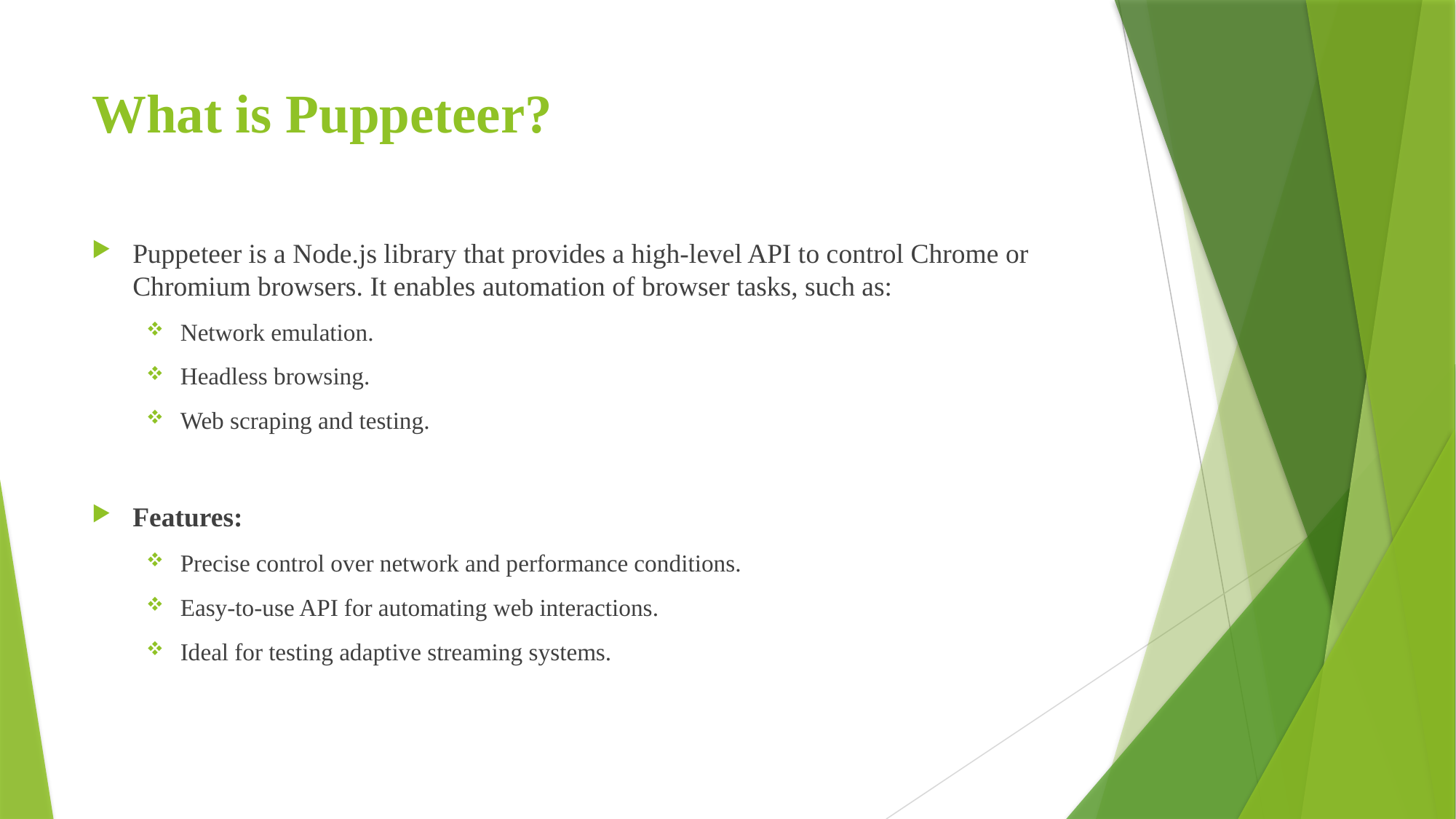

# What is Puppeteer?
Puppeteer is a Node.js library that provides a high-level API to control Chrome or Chromium browsers. It enables automation of browser tasks, such as:
Network emulation.
Headless browsing.
Web scraping and testing.

Features:
Precise control over network and performance conditions.
Easy-to-use API for automating web interactions.
Ideal for testing adaptive streaming systems.